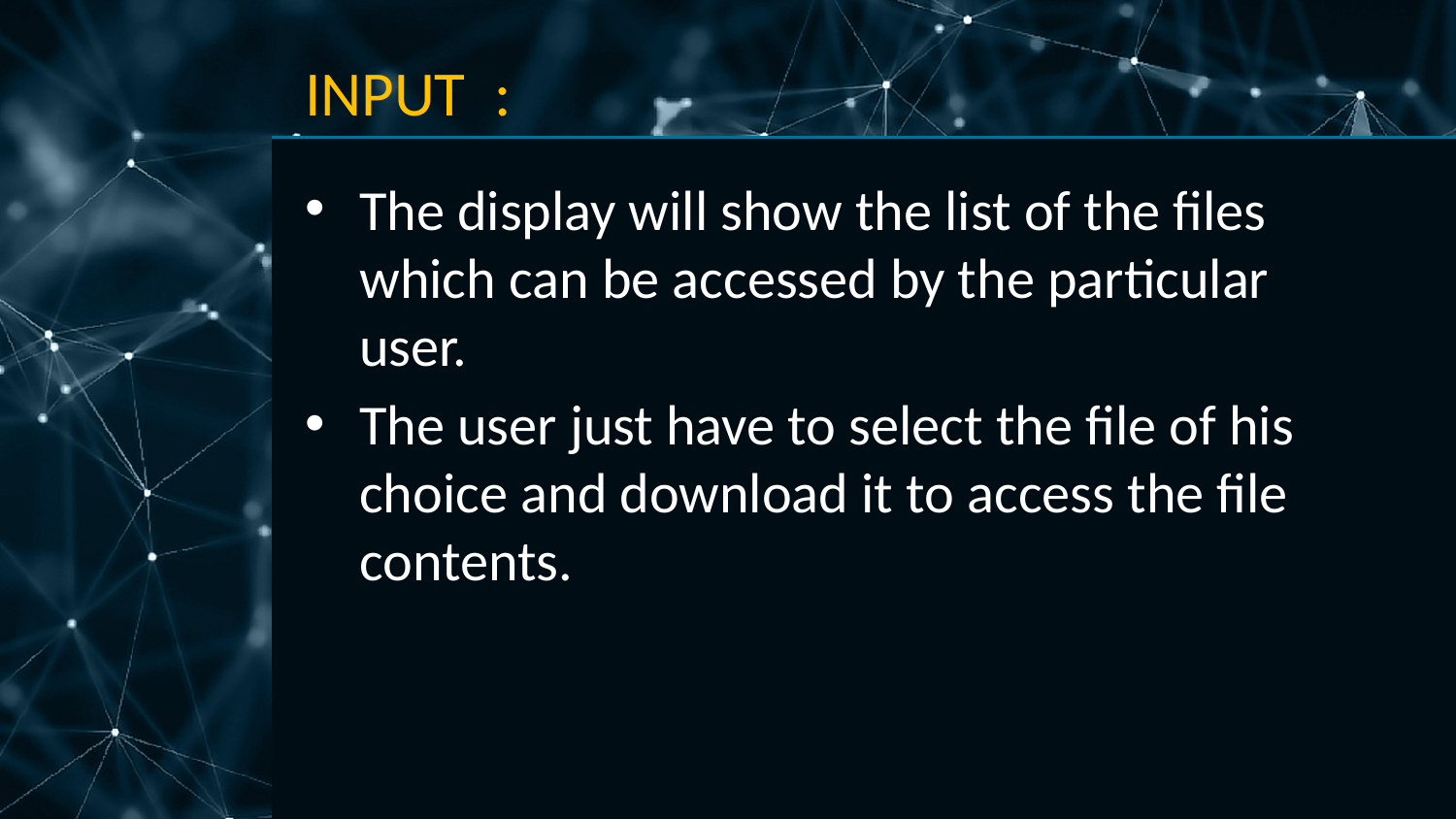

# INPUT  :
The display will show the list of the files which can be accessed by the particular user.
The user just have to select the file of his choice and download it to access the file contents.